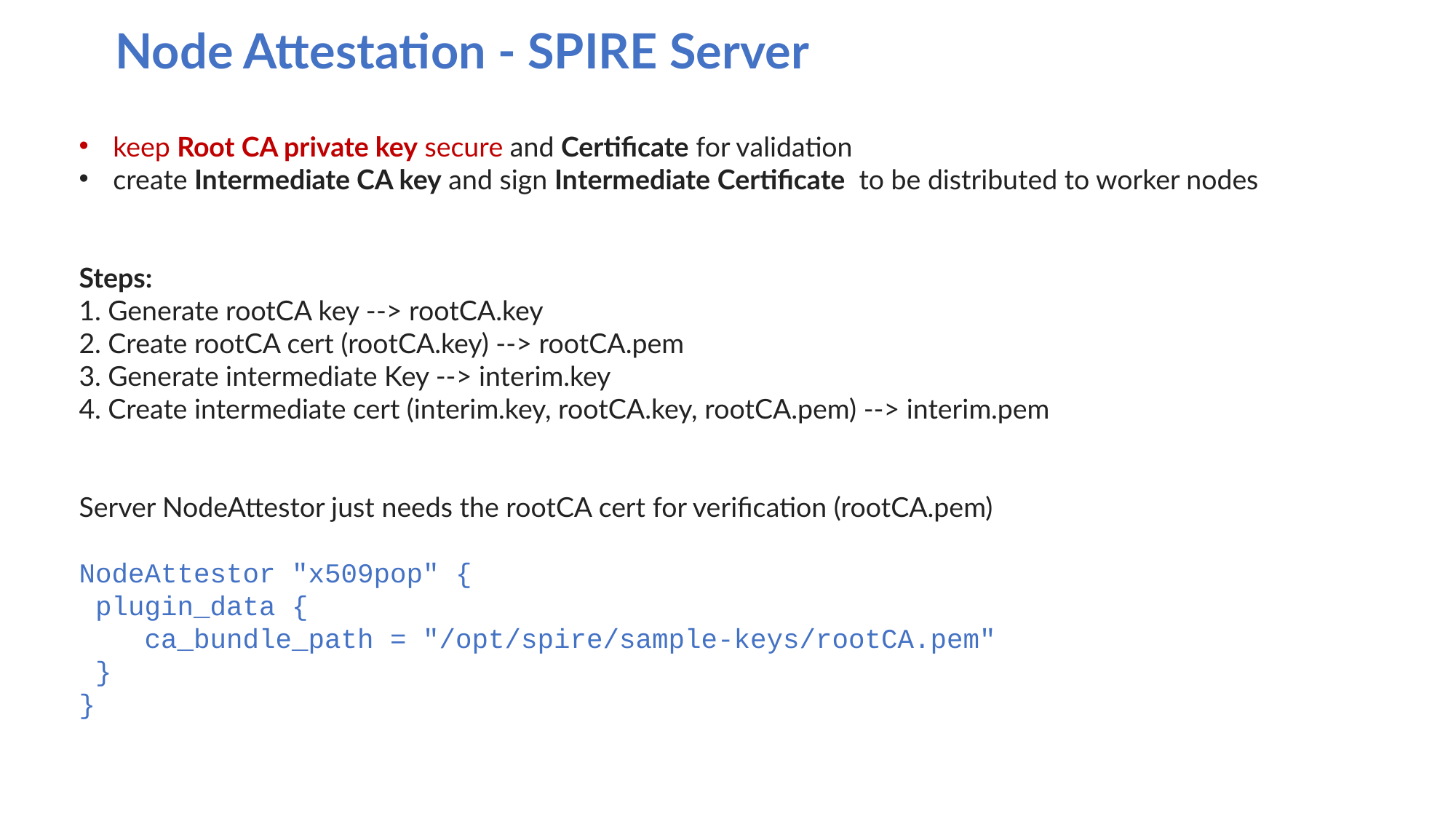

Node Attestation - SPIRE Server

keep Root CA private key secure and Certificate for validation
create Intermediate CA key and sign Intermediate Certificate  to be distributed to worker nodes

Steps:
 Generate rootCA key --> rootCA.key
 Create rootCA cert (rootCA.key) --> rootCA.pem
 Generate intermediate Key --> interim.key
 Create intermediate cert (interim.key, rootCA.key, rootCA.pem) --> interim.pem

Server NodeAttestor just needs the rootCA cert for verification (rootCA.pem)
NodeAttestor "x509pop" {
 plugin_data {
    ca_bundle_path = "/opt/spire/sample-keys/rootCA.pem"
 }
}